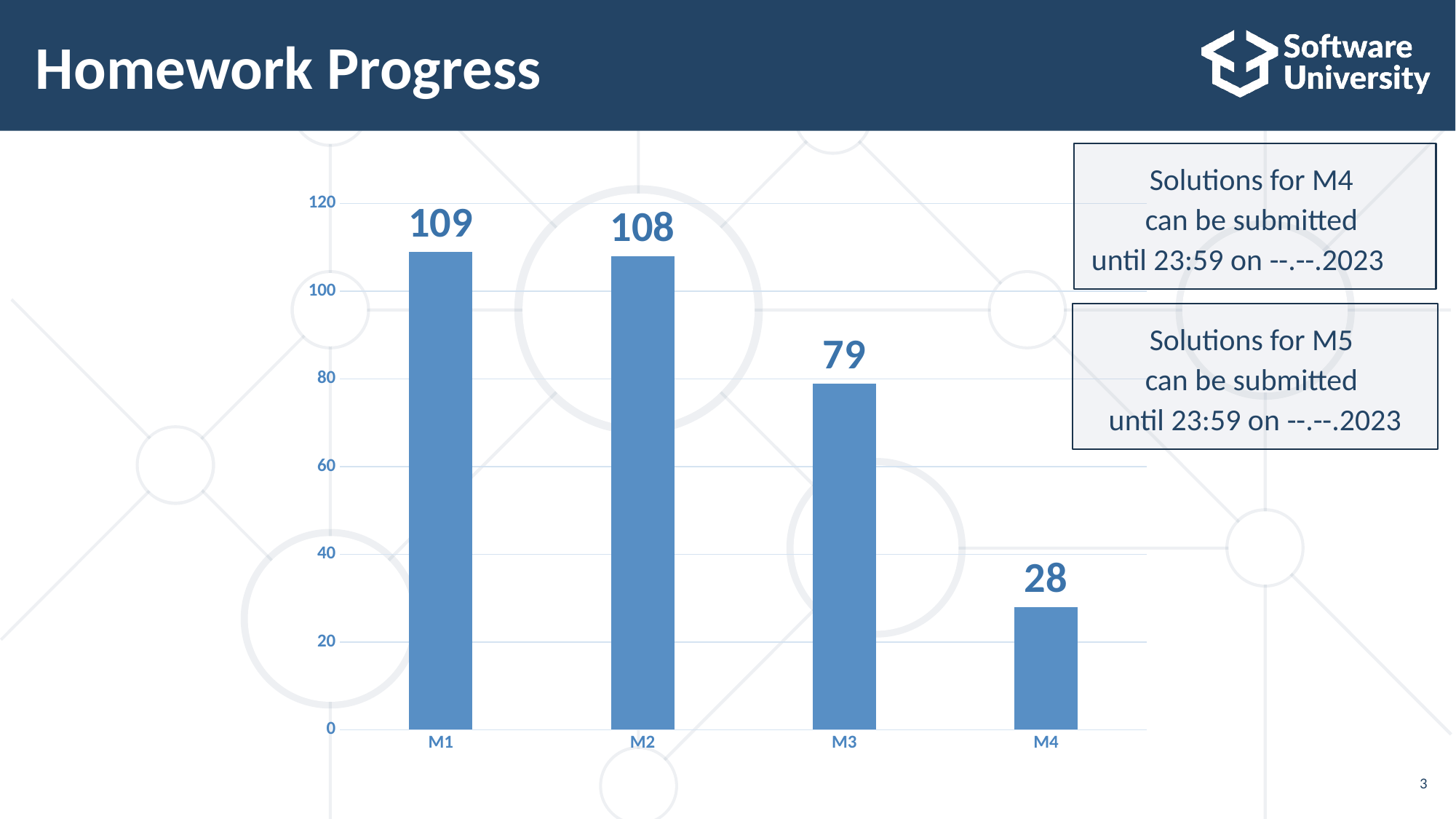

# Homework Progress
Solutions for M4
can be submitted
until 23:59 on --.--.2023

### Chart

| Category | Submitted |
|---|---|
| M1 | 109.0 |
| M2 | 108.0 |
| M3 | 79.0 |
| M4 | 28.0 |
Solutions for M5
can be submitted
until 23:59 on --.--.2023
3